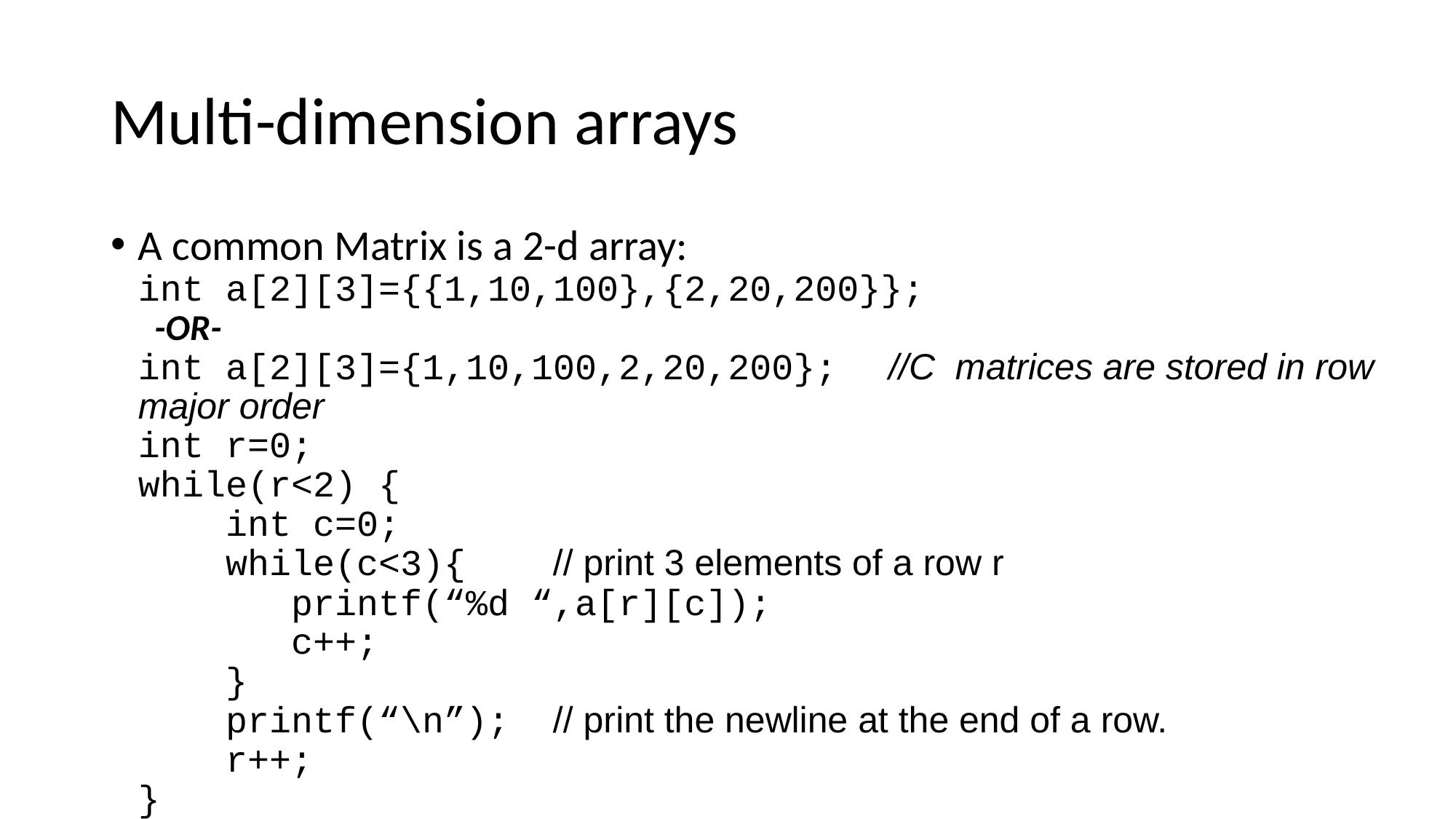

# Multi-dimension arrays
A common Matrix is a 2-d array:
int a[2][3]={{1,10,100},{2,20,200}};
  -OR-
int a[2][3]={1,10,100,2,20,200};   //C  matrices are stored in row major order
int r=0;
while(r<2) {
    int c=0;
    while(c<3){    // print 3 elements of a row r
       printf(“%d “,a[r][c]);
       c++;
    }
    printf(“\n”);  // print the newline at the end of a row.
    r++;
}